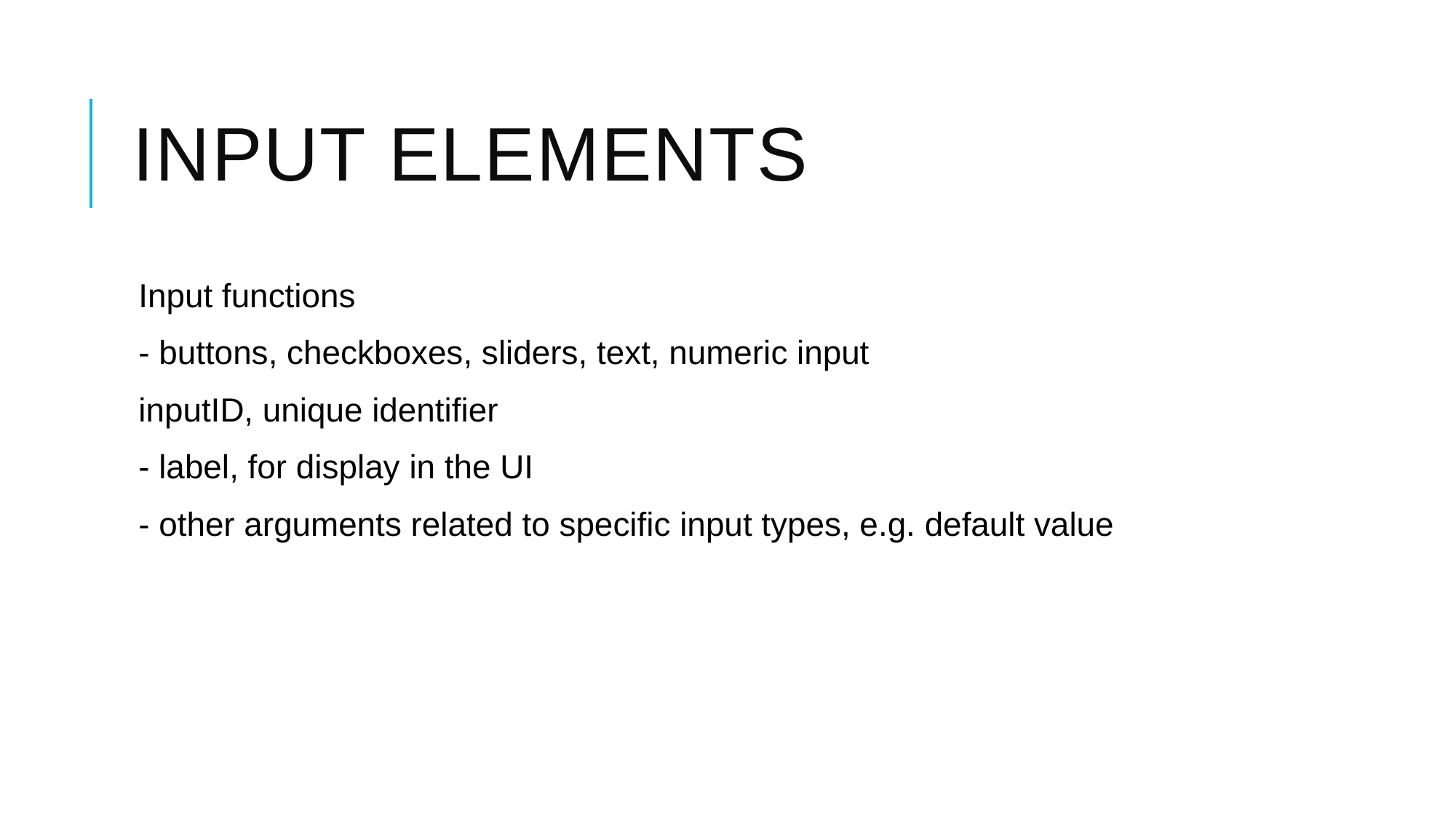

# INPUT elements
Input functions
- buttons, checkboxes, sliders, text, numeric input
inputID, unique identifier
- label, for display in the UI
- other arguments related to specific input types, e.g. default value